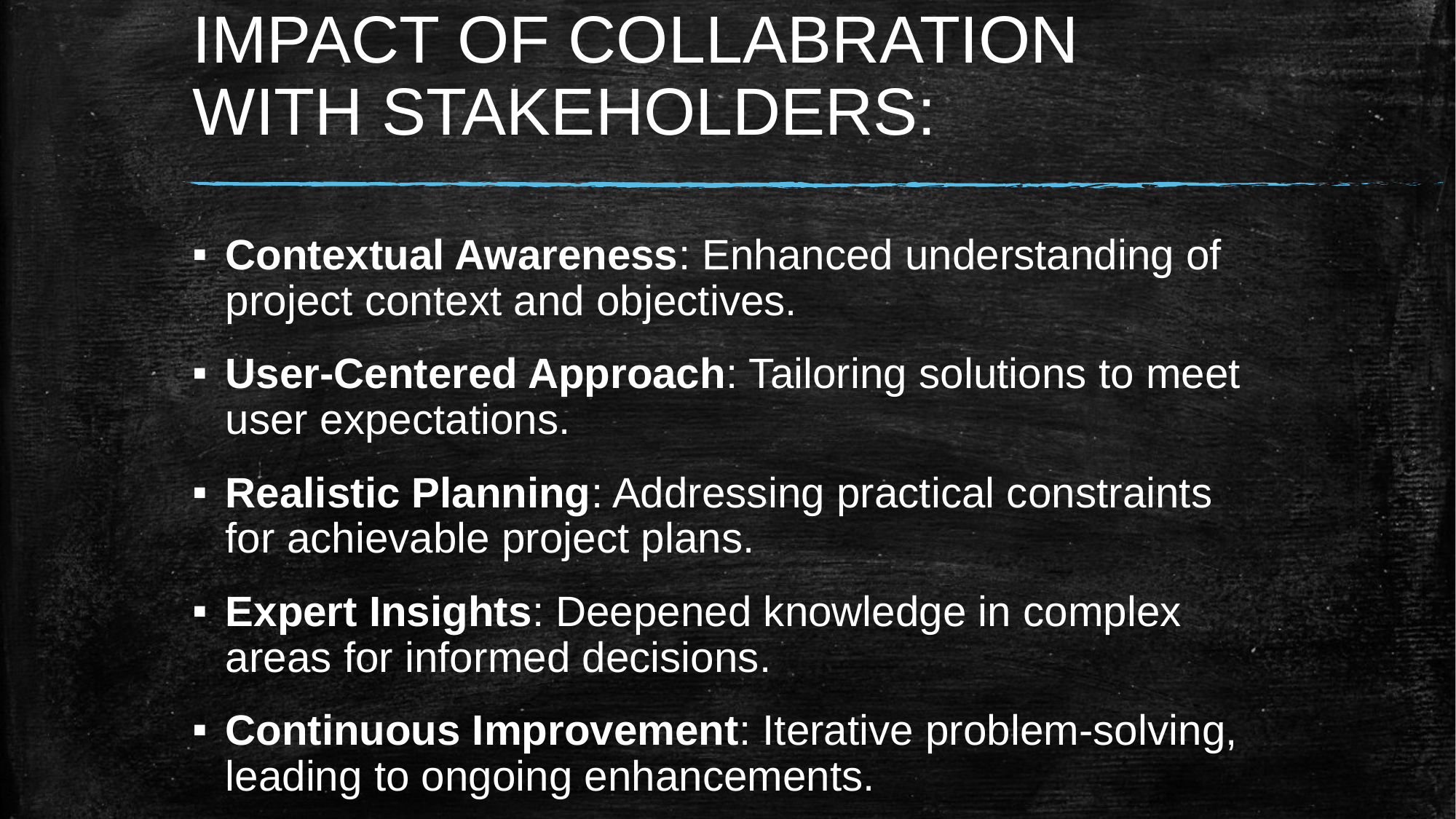

# IMPACT OF COLLABRATION WITH STAKEHOLDERS:
Contextual Awareness: Enhanced understanding of project context and objectives.
User-Centered Approach: Tailoring solutions to meet user expectations.
Realistic Planning: Addressing practical constraints for achievable project plans.
Expert Insights: Deepened knowledge in complex areas for informed decisions.
Continuous Improvement: Iterative problem-solving, leading to ongoing enhancements.
Risk Mitigation: Proactive identification and resolution of potential issues.
Alignment with Goals: Ensured team efforts align with project objectives.
Adaptability: Increased team adaptability to evolving requirements.